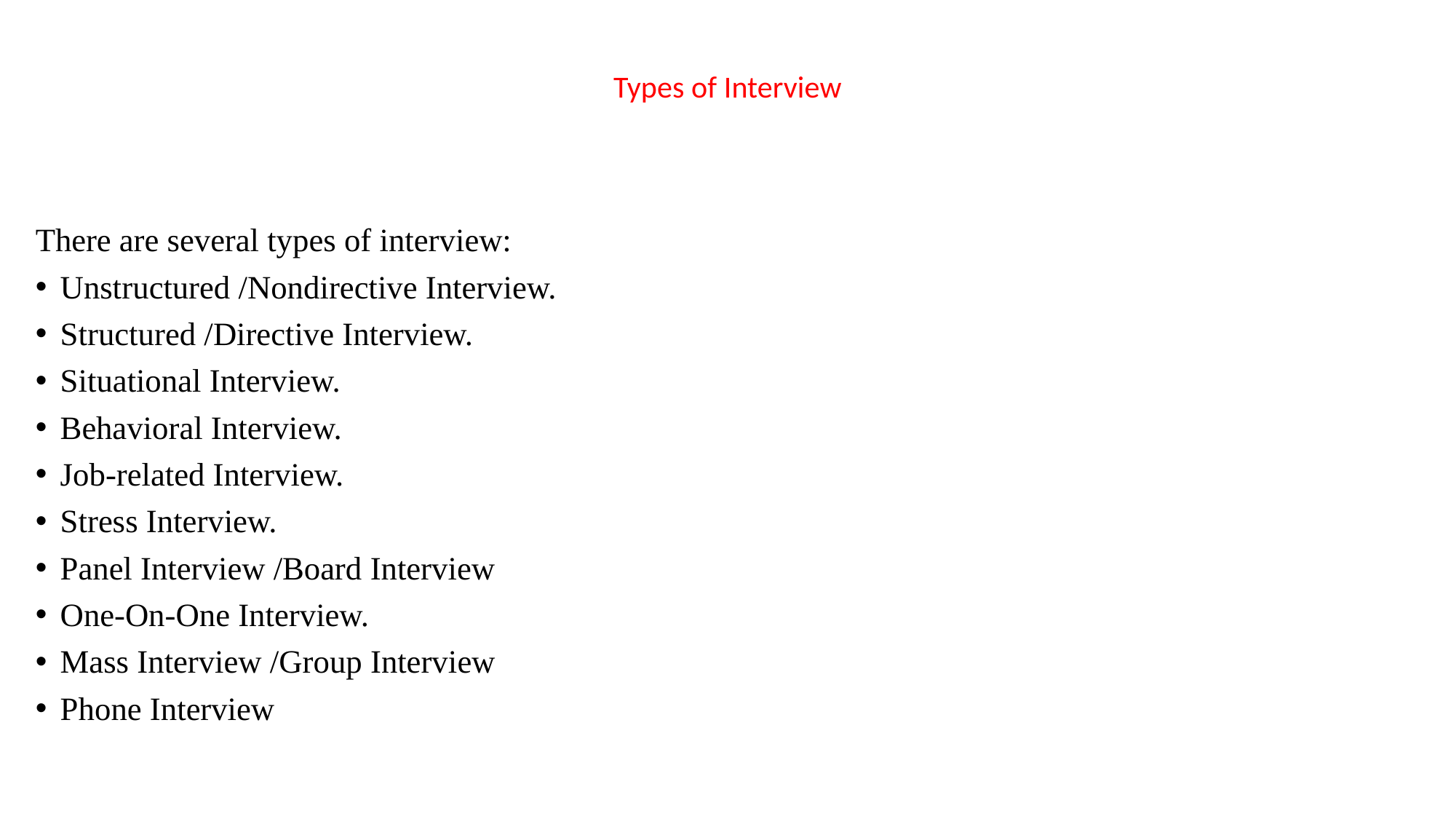

# Types of Interview
There are several types of interview:
Unstructured /Nondirective Interview.
Structured /Directive Interview.
Situational Interview.
Behavioral Interview.
Job-related Interview.
Stress Interview.
Panel Interview /Board Interview
One-On-One Interview.
Mass Interview /Group Interview
Phone Interview